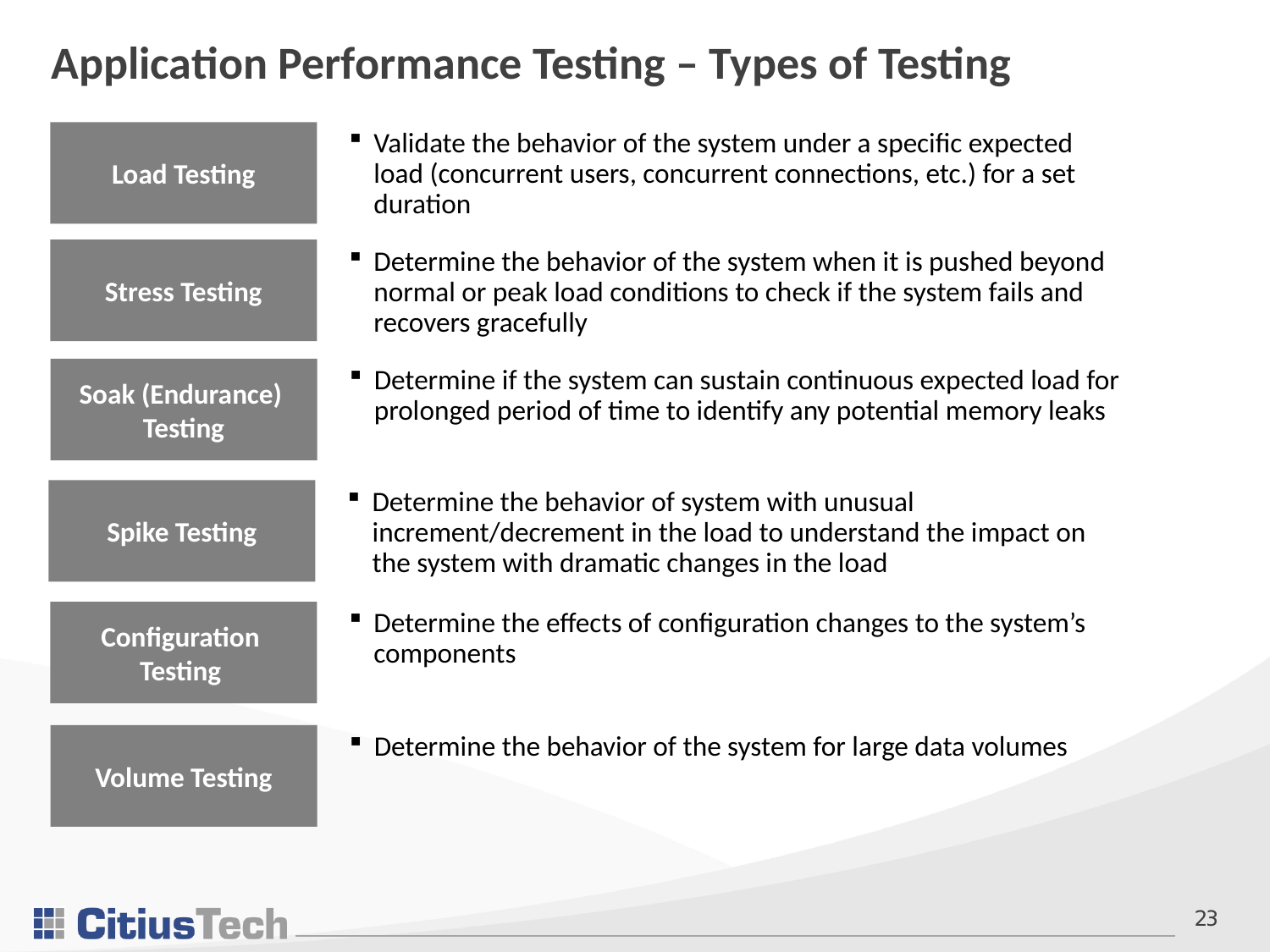

# Application Performance Testing – Types of Testing
Load Testing
Validate the behavior of the system under a specific expected load (concurrent users, concurrent connections, etc.) for a set duration
Stress Testing
Determine the behavior of the system when it is pushed beyond normal or peak load conditions to check if the system fails and recovers gracefully
Soak (Endurance)
Testing
Determine if the system can sustain continuous expected load for prolonged period of time to identify any potential memory leaks
Spike Testing
Determine the behavior of system with unusual increment/decrement in the load to understand the impact on the system with dramatic changes in the load
Configuration
Testing
Determine the effects of configuration changes to the system’s components
Volume Testing
Determine the behavior of the system for large data volumes